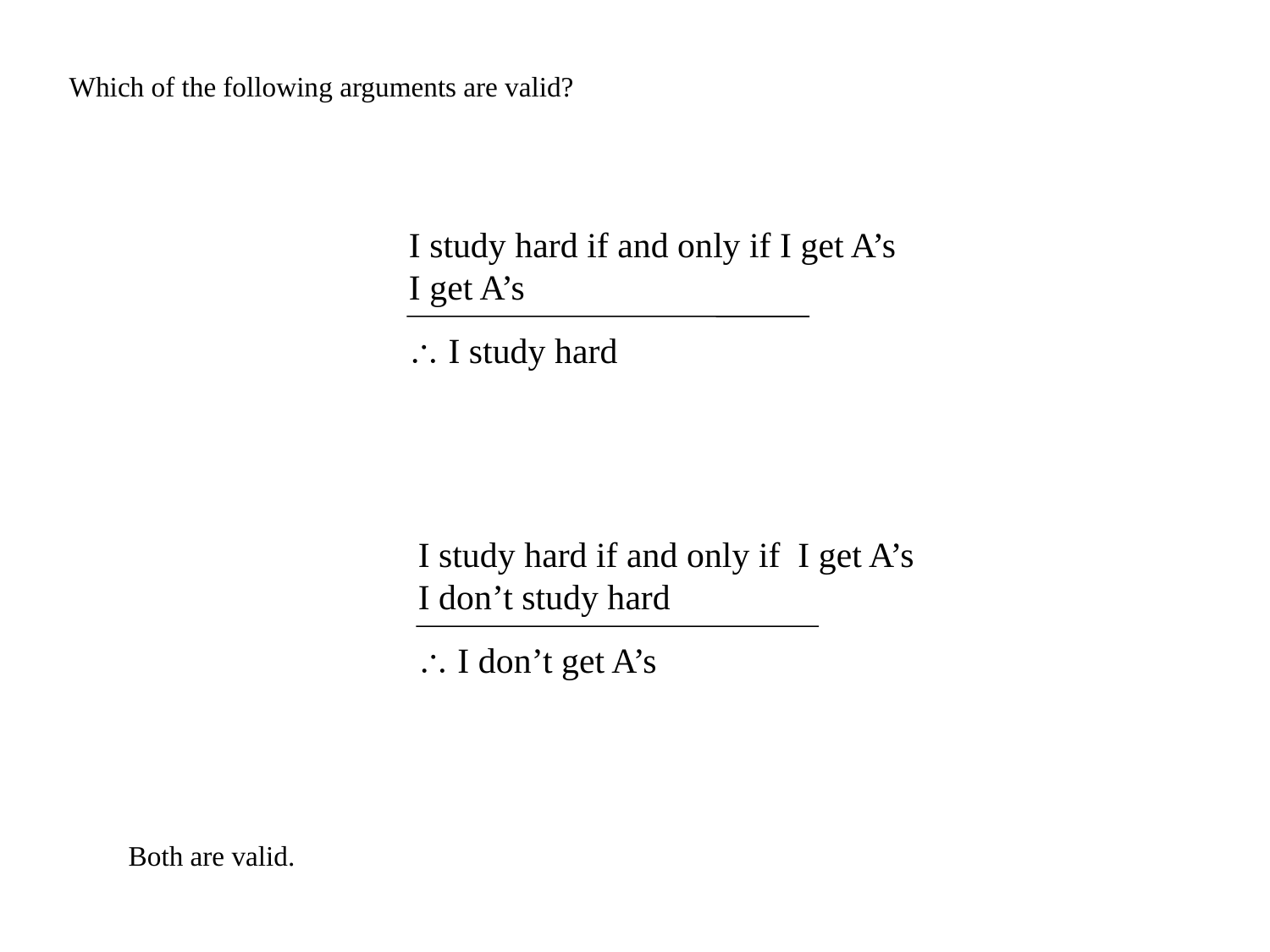

Which of the following arguments are valid?
I study hard if and only if I get A’s
I get A’s
∴ I study hard

I study hard if and only if  I get A’s
I don’t study hard
∴ I don’t get A’s

Both are valid.